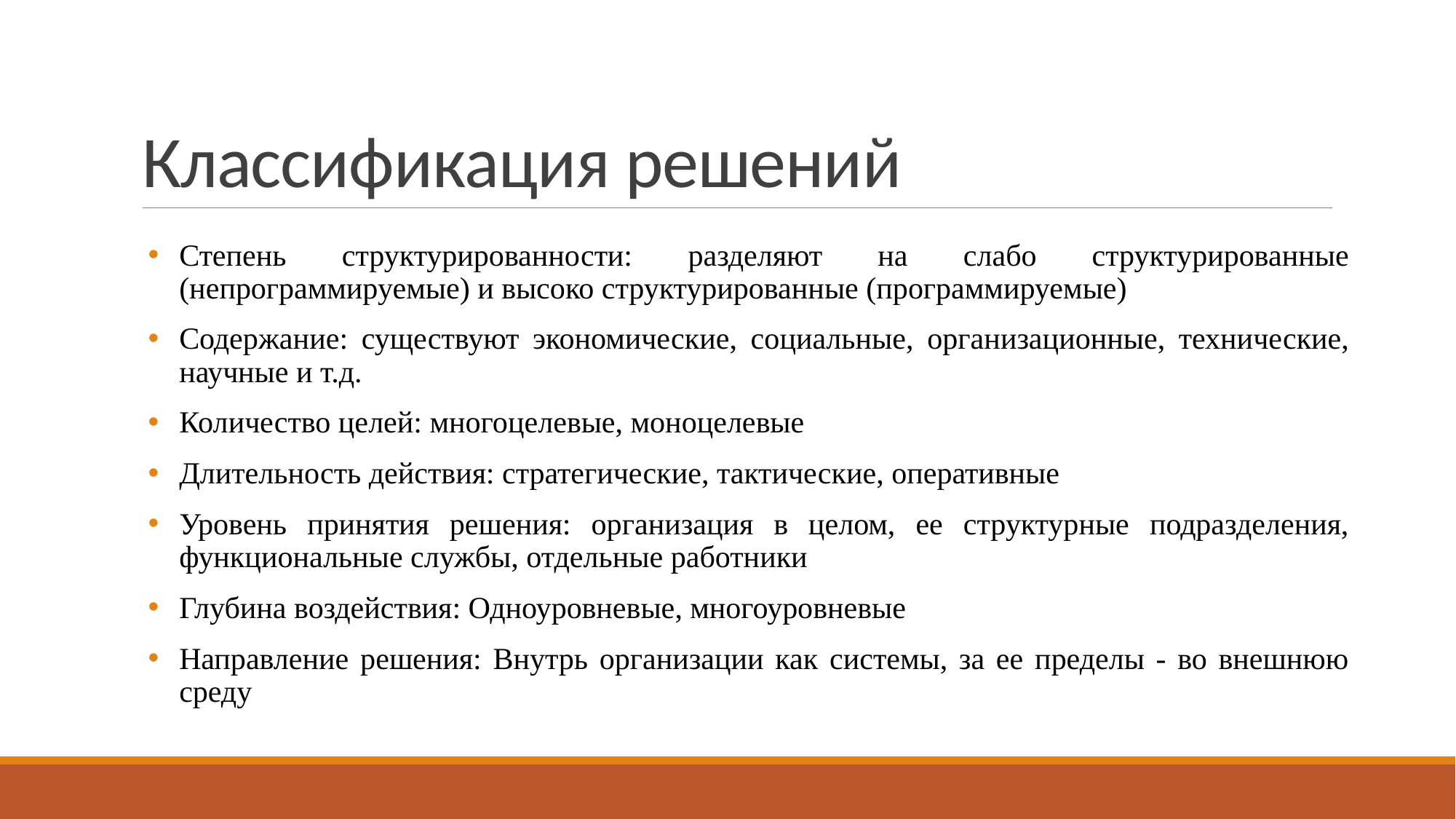

# Классификация решений
Степень структурированности: разделяют на слабо структурированные (непрограммируемые) и высоко структурированные (программируемые)
Содержание: существуют экономические, социальные, организационные, технические, научные и т.д.
Количество целей: многоцелевые, моноцелевые
Длительность действия: стратегические, тактические, оперативные
Уровень принятия решения: организация в целом, ее структурные подразделения, функциональные службы, отдельные работники
Глубина воздействия: Одноуровневые, многоуровневые
Направление решения: Внутрь организации как системы, за ее пределы - во внешнюю среду